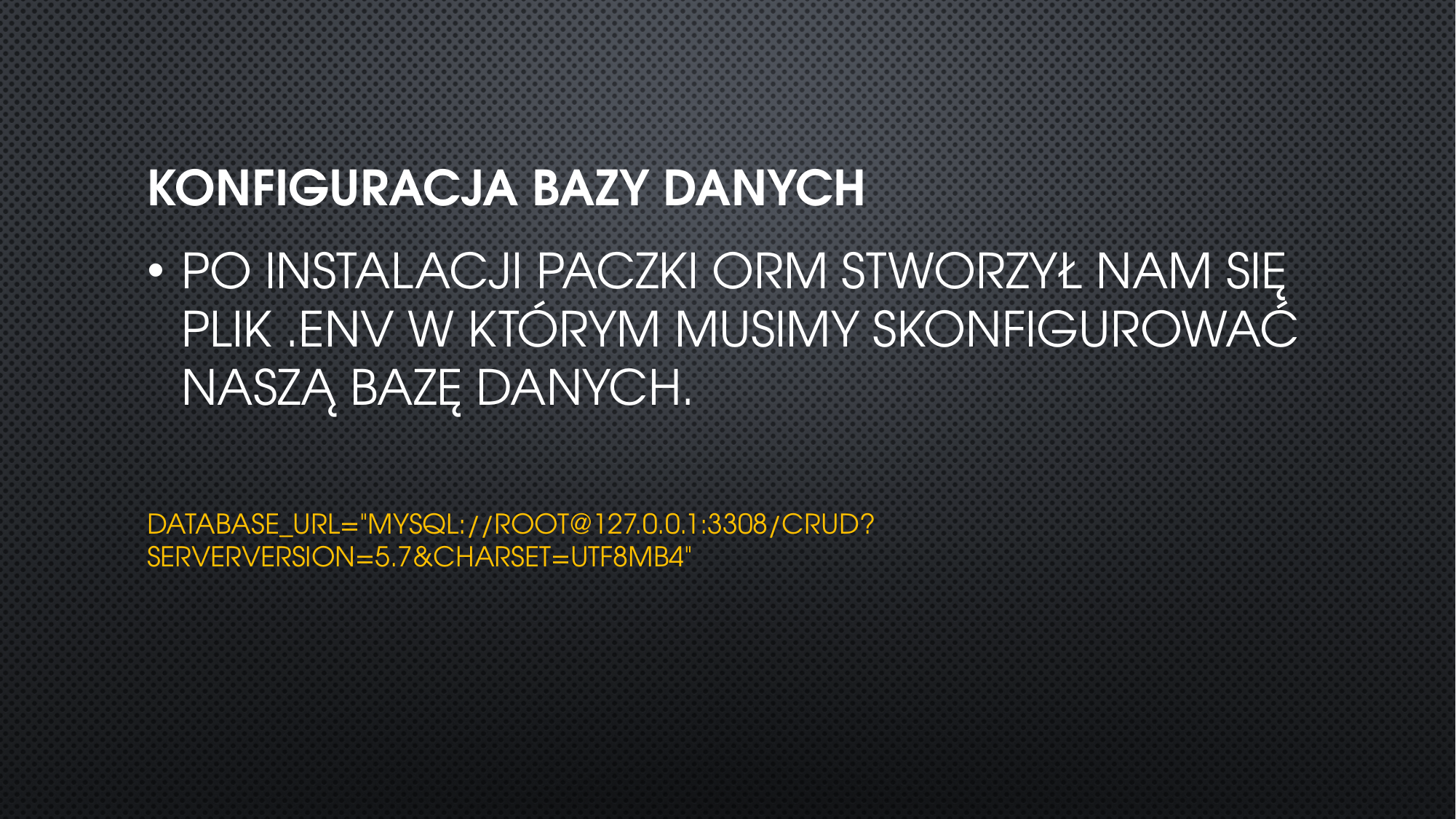

# Konfiguracja bazy danych
Po instalacji paczki orm stworzył nam się plik .env w którym musimy skonfigurować naszą bazę danych.

DATABASE_URL="mysql://root@127.0.0.1:3308/crud?serverVersion=5.7&charset=utf8mb4"